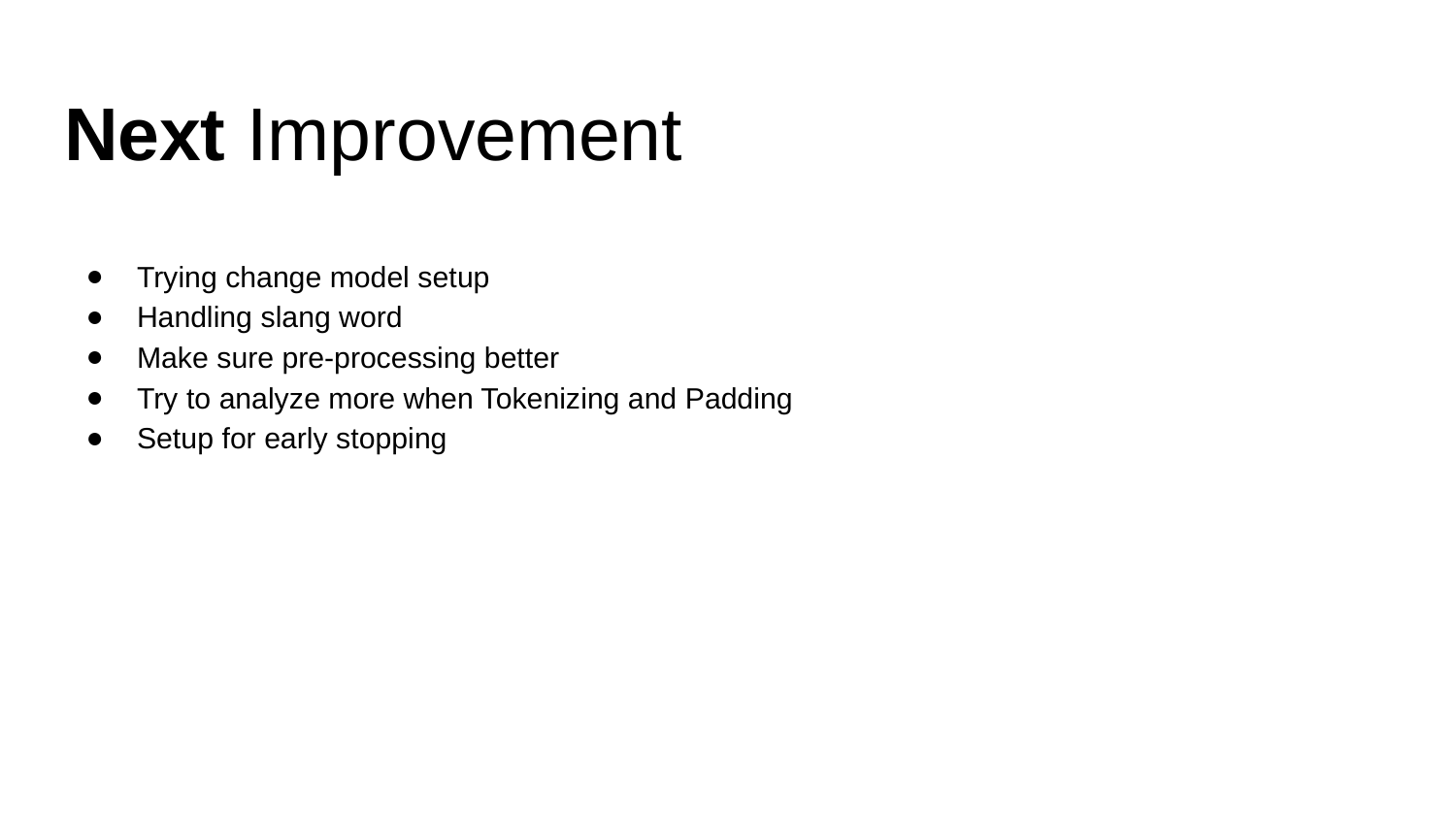

# Next Improvement

Trying change model setup
Handling slang word
Make sure pre-processing better
Try to analyze more when Tokenizing and Padding
Setup for early stopping